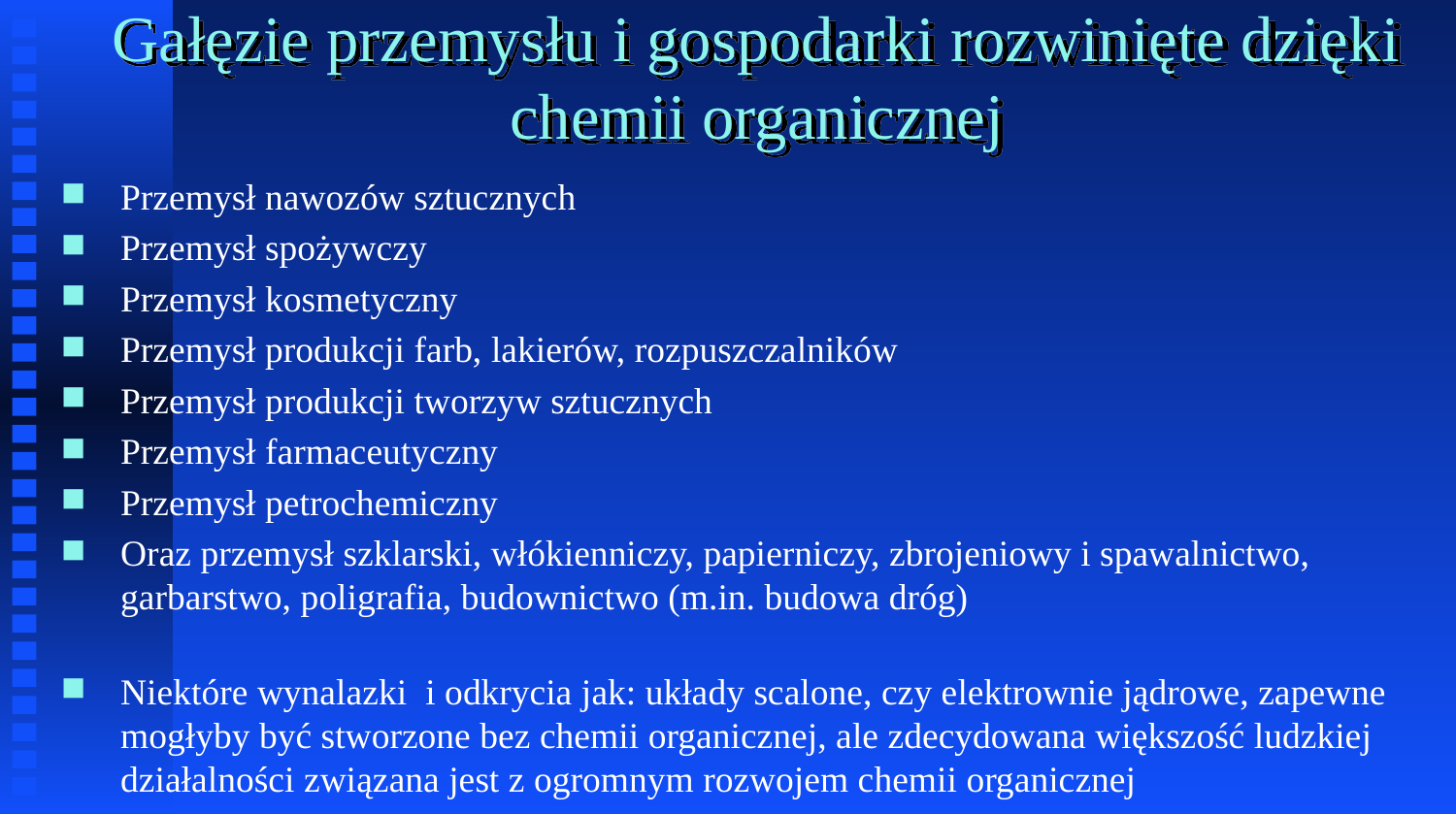

# Gałęzie przemysłu i gospodarki rozwinięte dzięki chemii organicznej
Przemysł nawozów sztucznych
Przemysł spożywczy
Przemysł kosmetyczny
Przemysł produkcji farb, lakierów, rozpuszczalników
Przemysł produkcji tworzyw sztucznych
Przemysł farmaceutyczny
Przemysł petrochemiczny
Oraz przemysł szklarski, włókienniczy, papierniczy, zbrojeniowy i spawalnictwo, garbarstwo, poligrafia, budownictwo (m.in. budowa dróg)
Niektóre wynalazki  i odkrycia jak: układy scalone, czy elektrownie jądrowe, zapewne mogłyby być stworzone bez chemii organicznej, ale zdecydowana większość ludzkiej działalności związana jest z ogromnym rozwojem chemii organicznej